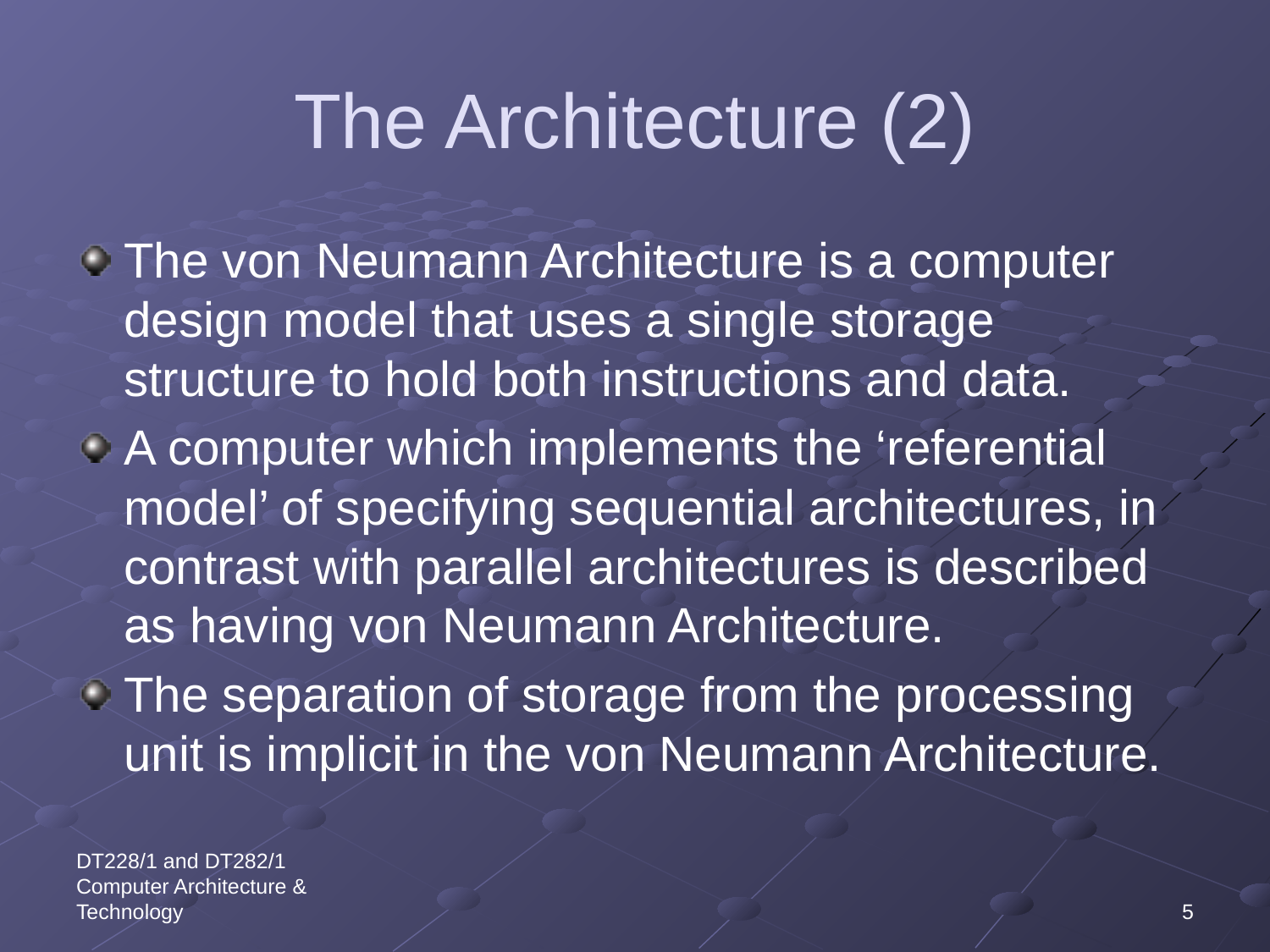

# The Architecture (2)
The von Neumann Architecture is a computer design model that uses a single storage structure to hold both instructions and data.
A computer which implements the ‘referential model’ of specifying sequential architectures, in contrast with parallel architectures is described as having von Neumann Architecture.
The separation of storage from the processing unit is implicit in the von Neumann Architecture.
DT228/1 and DT282/1 Computer Architecture & Technology
5